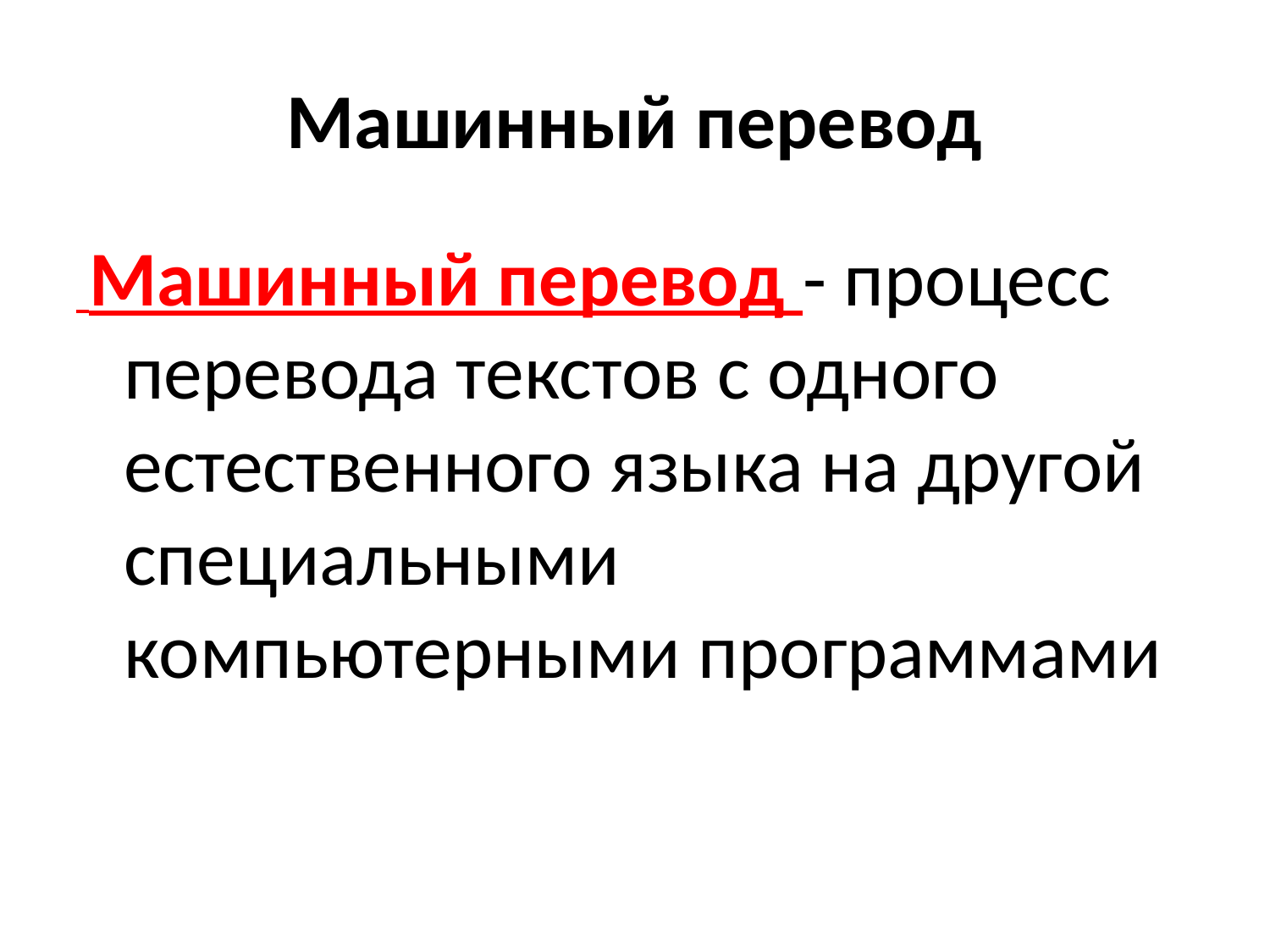

# Машинный перевод
 Машинный перевод - процесс перевода текстов с одного естественного языка на другой специальными компьютерными программами